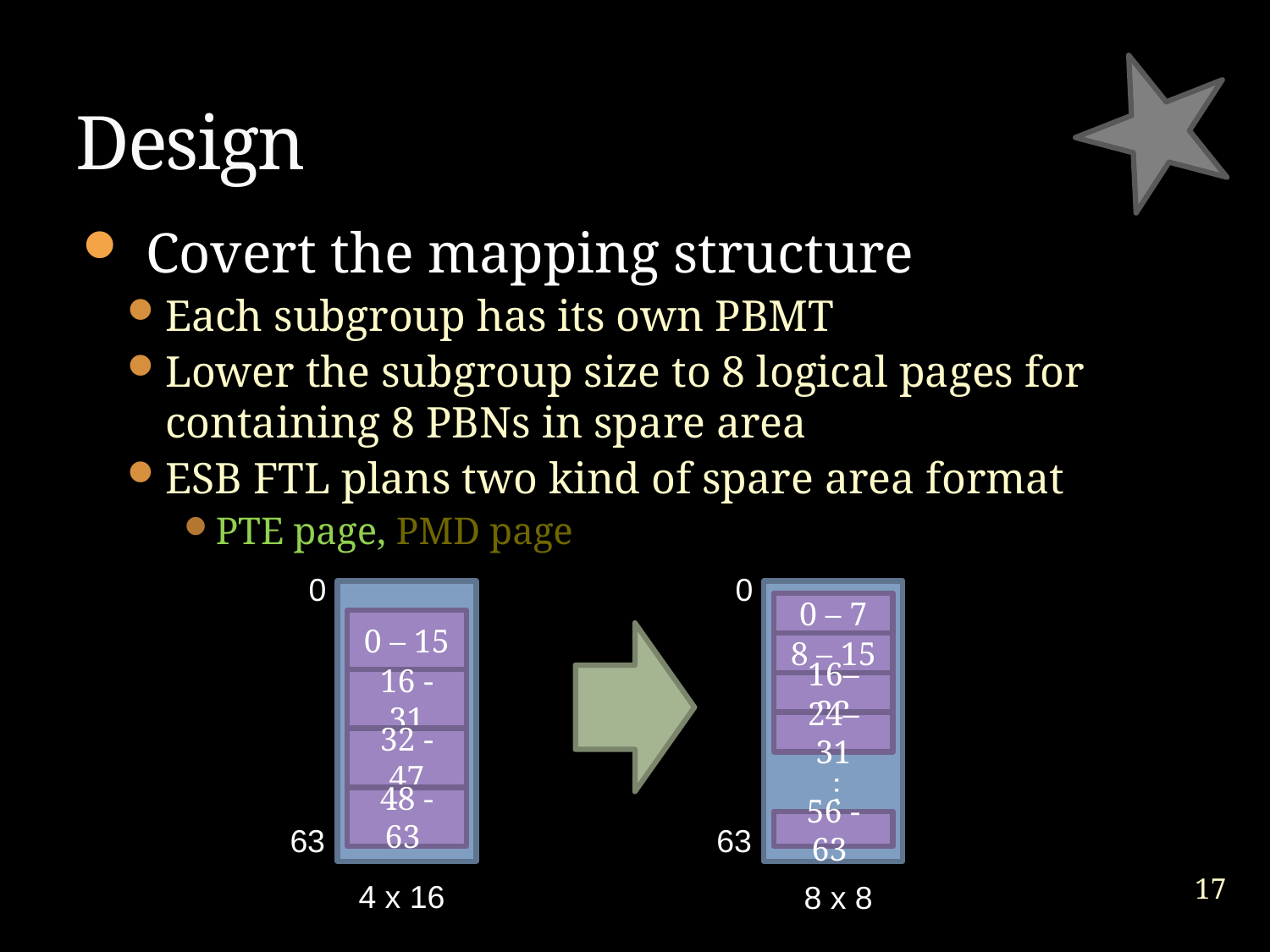

# Design
Covert the mapping structure
Each subgroup has its own PBMT
Lower the subgroup size to 8 logical pages for containing 8 PBNs in spare area
ESB FTL plans two kind of spare area format
PTE page, PMD page

0

0 – 15
16 - 31
32 - 47
48 - 63
63
4 x 16
0

0 – 7
8 – 15
16– 23
24– 31
…
56 - 63
63
8 x 8

17